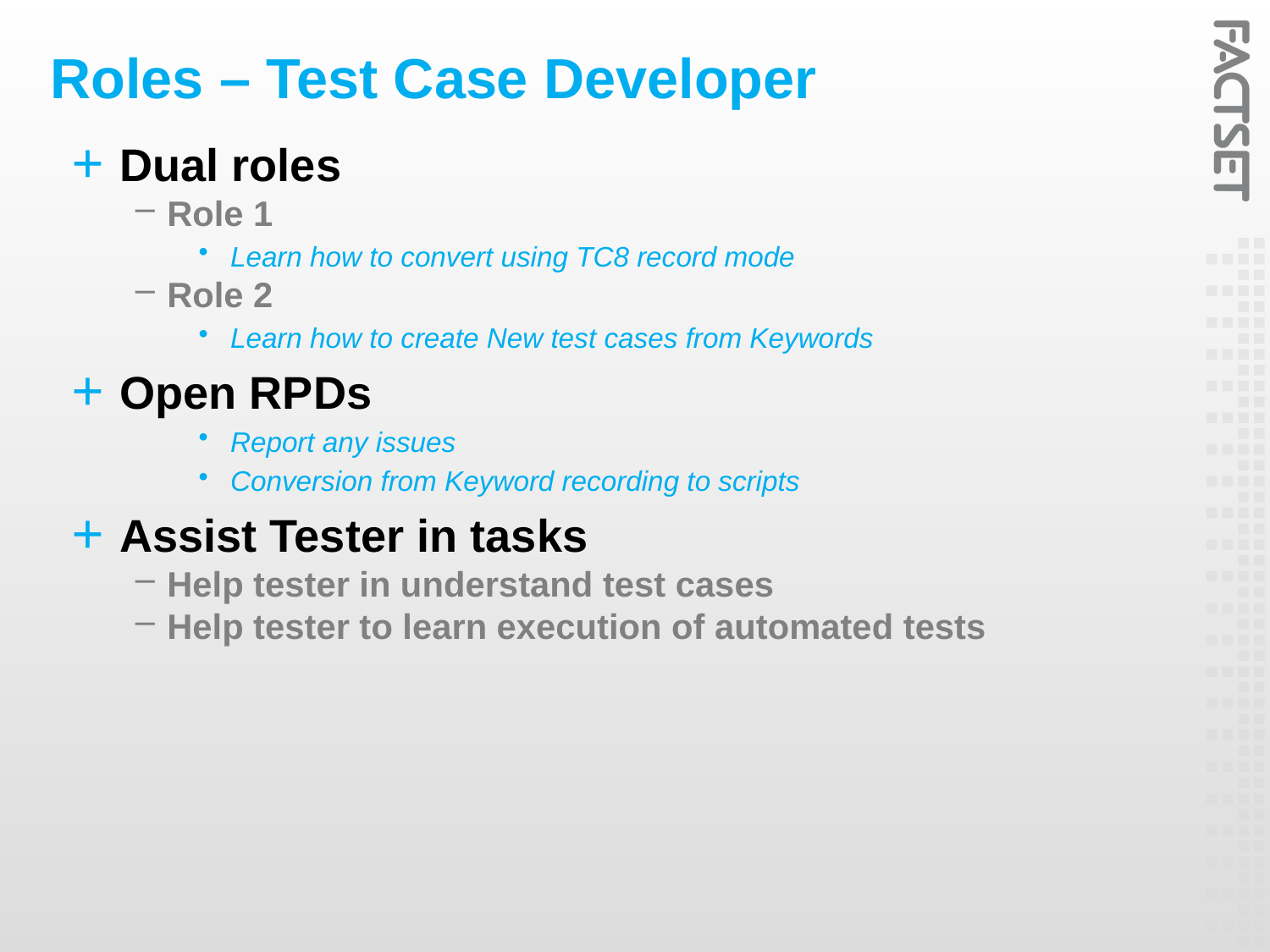

# Roles – Test Case Developer
Dual roles
Role 1
Learn how to convert using TC8 record mode
Role 2
Learn how to create New test cases from Keywords
Open RPDs
Report any issues
Conversion from Keyword recording to scripts
Assist Tester in tasks
Help tester in understand test cases
Help tester to learn execution of automated tests